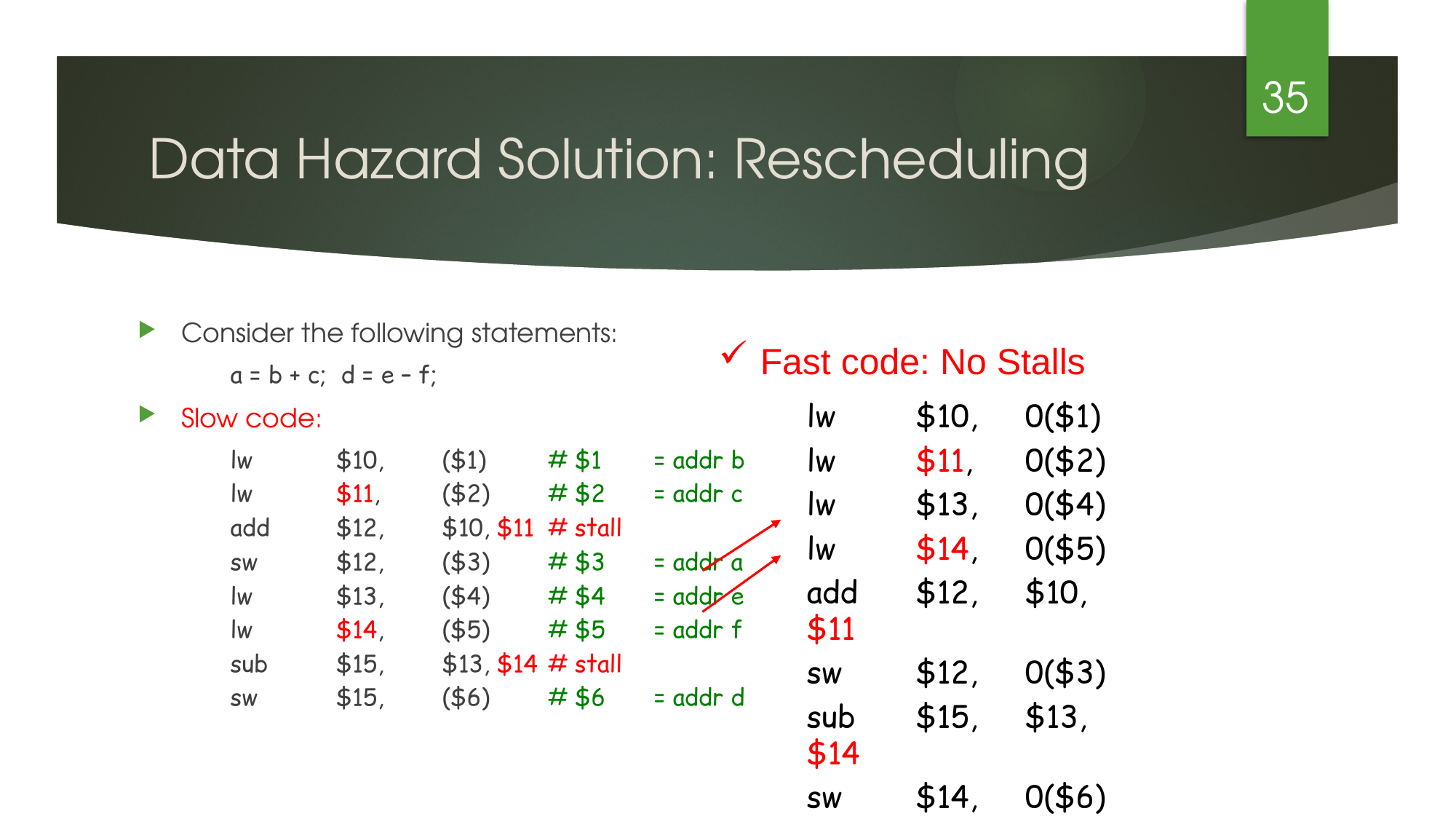

35
# Data Hazard Solution: Rescheduling
Consider the following statements:
	a = b + c;  d = e – f;
Slow code:
	lw 	$10,	($1)	# $1	= addr b
	lw 	$11,	($2)	# $2	= addr c
	add 	$12,	$10, $11	# stall
	sw  	$12,	($3)	# $3	= addr a
	lw	$13,	($4)	# $4	= addr e
	lw 	$14,	($5)	# $5	= addr f
	sub 	$15,	$13, $14	# stall
	sw	$15,	($6)	# $6	= addr d
Fast code: No Stalls
	lw 	$10,	0($1)
	lw 	$11,	0($2)
	lw	$13,	0($4)
	lw 	$14,	0($5)
	add 	$12,	$10, $11
	sw  	$12,	0($3)
	sub 	$15,	$13, $14
	sw	$14,	0($6)